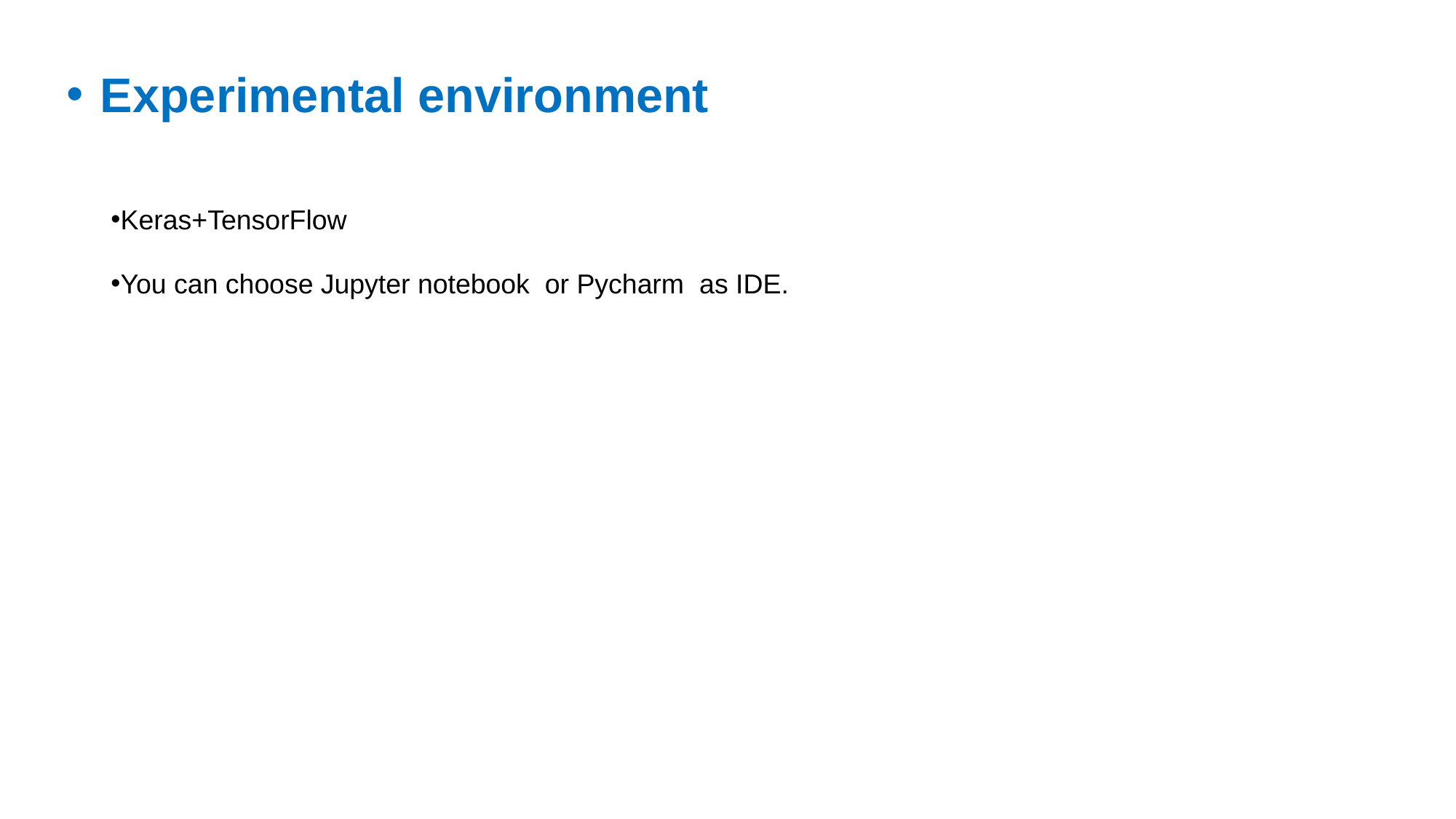

Experimental environment
Keras+TensorFlow
You can choose Jupyter notebook  or Pycharm  as IDE.